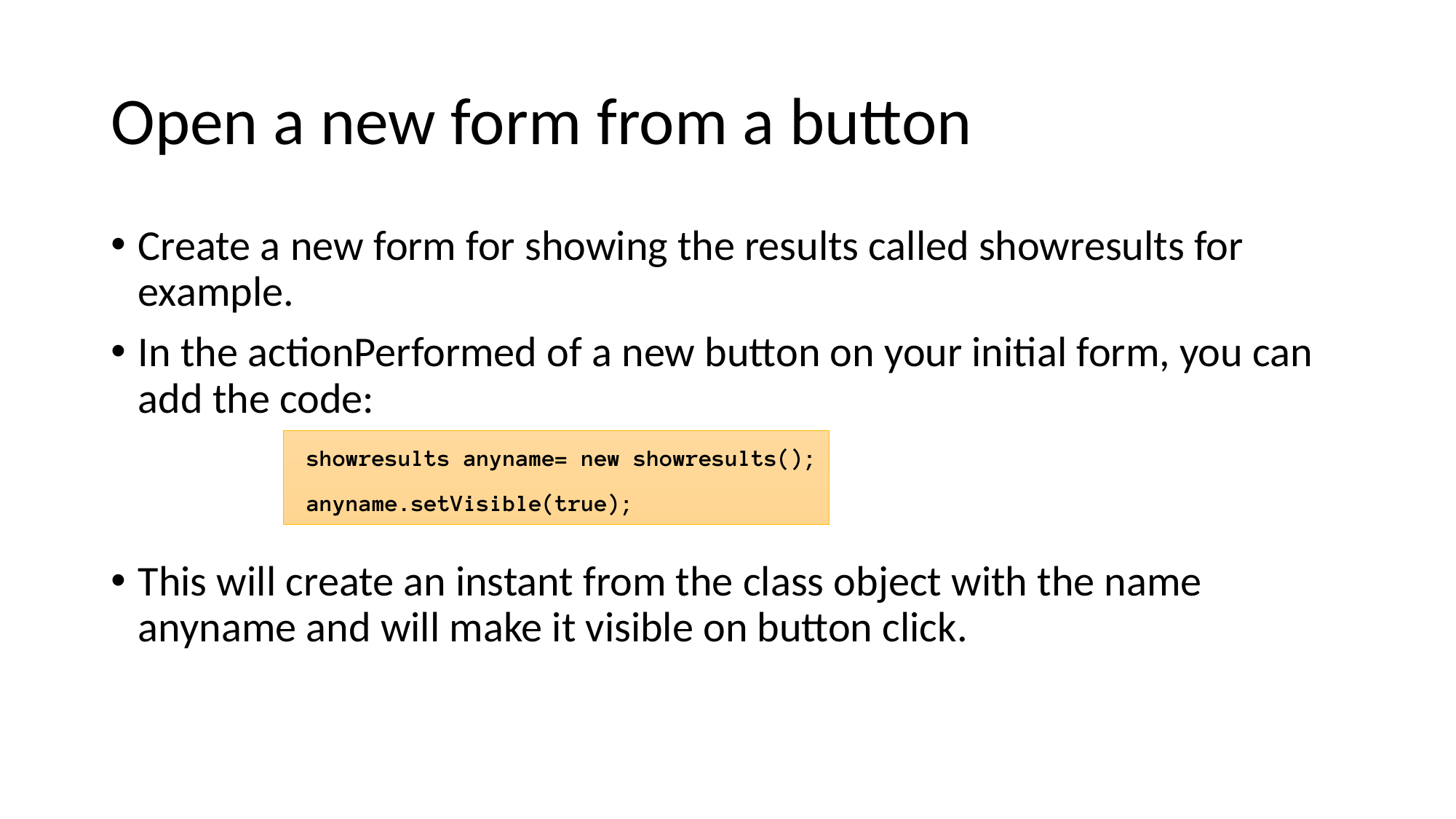

# Open a new form from a button
Create a new form for showing the results called showresults for example.
In the actionPerformed of a new button on your initial form, you can add the code:

This will create an instant from the class object with the name anyname and will make it visible on button click.

 showresults anyname= new showresults();
 anyname.setVisible(true);